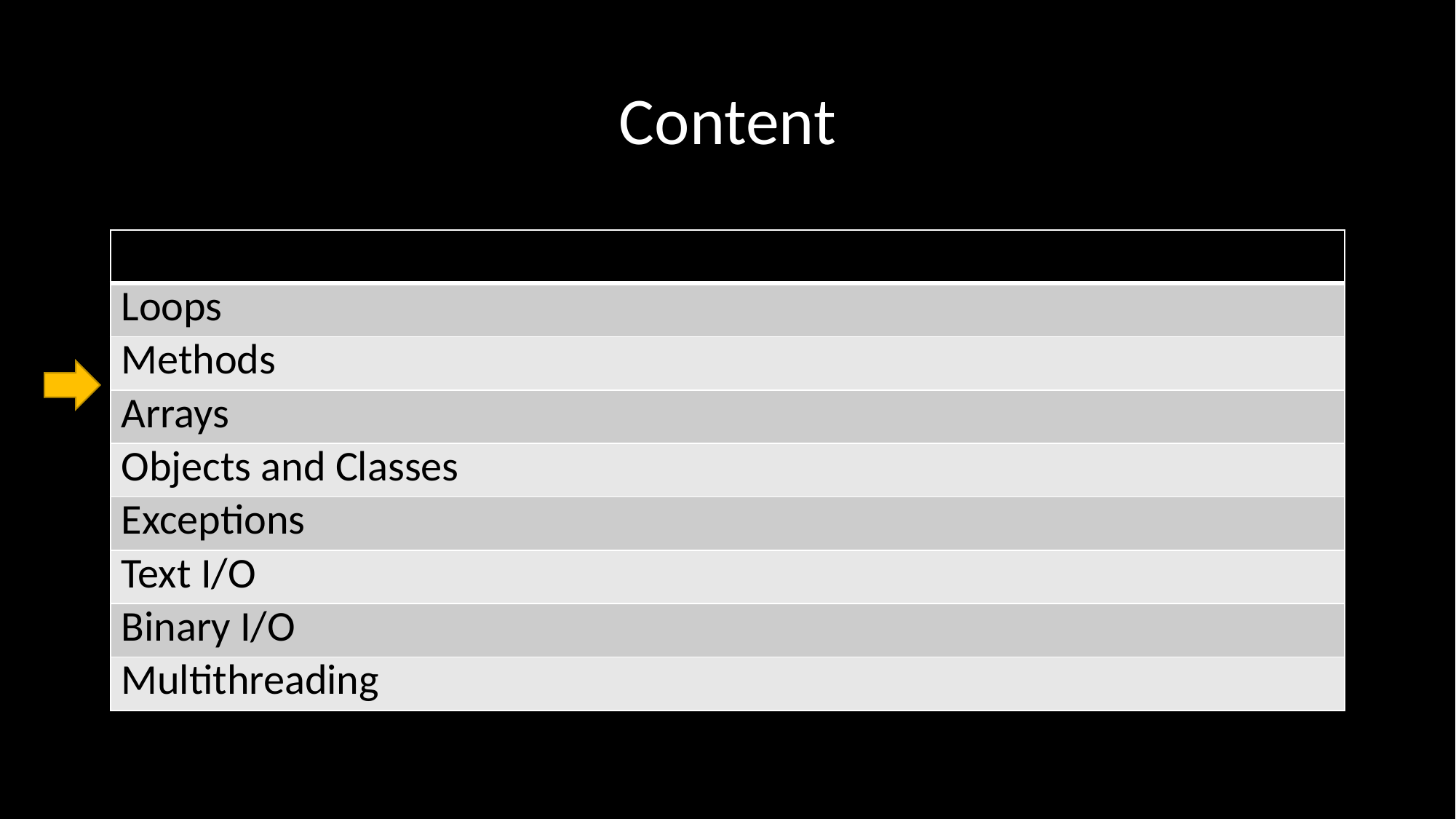

# Content
|  |
| --- |
| Loops |
| Methods |
| Arrays |
| Objects and Classes |
| Exceptions |
| Text I/O |
| Binary I/O |
| Multithreading |